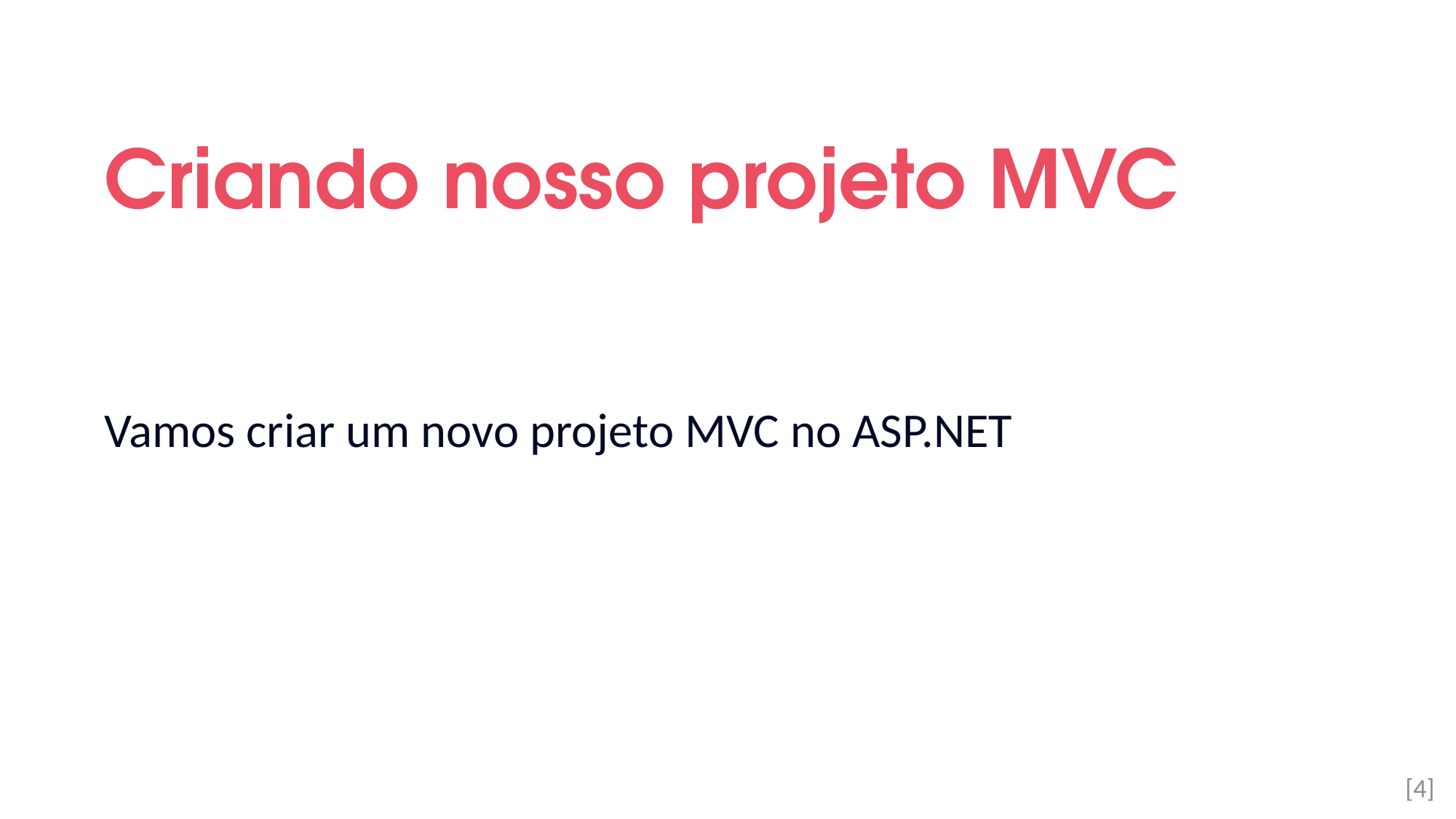

Criando nosso projeto MVC
Vamos criar um novo projeto MVC no ASP.NET

[4]